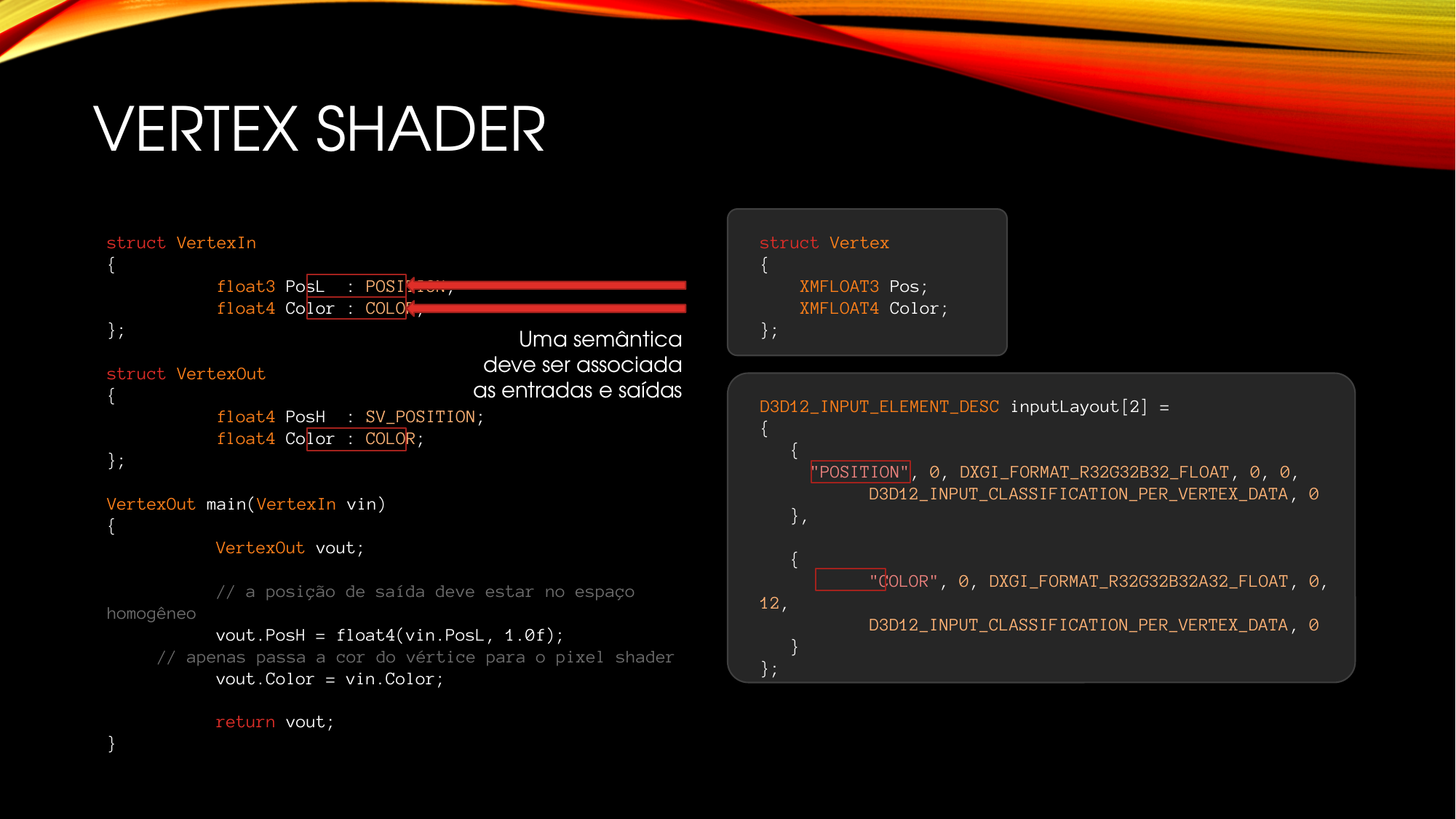

# Vertex Shader

struct VertexIn
{
	float3 PosL  : POSITION;
	float4 Color : COLOR;
};

struct VertexOut
{
	float4 PosH  : SV_POSITION;
	float4 Color : COLOR;
};

VertexOut main(VertexIn vin)
{
	VertexOut vout;

	// a posição de saída deve estar no espaço homogêneo
	vout.PosH = float4(vin.PosL, 1.0f);
     // apenas passa a cor do vértice para o pixel shader
  	vout.Color = vin.Color;

	return vout;
}
struct Vertex
{
    XMFLOAT3 Pos;
    XMFLOAT4 Color;
};

Uma semântica
deve ser associada
as entradas e saídas

D3D12_INPUT_ELEMENT_DESC inputLayout[2] =
{
   {
     "POSITION", 0, DXGI_FORMAT_R32G32B32_FLOAT, 0, 0,
	D3D12_INPUT_CLASSIFICATION_PER_VERTEX_DATA, 0
   },

   {
	"COLOR", 0, DXGI_FORMAT_R32G32B32A32_FLOAT, 0, 12,
	D3D12_INPUT_CLASSIFICATION_PER_VERTEX_DATA, 0
   }
};